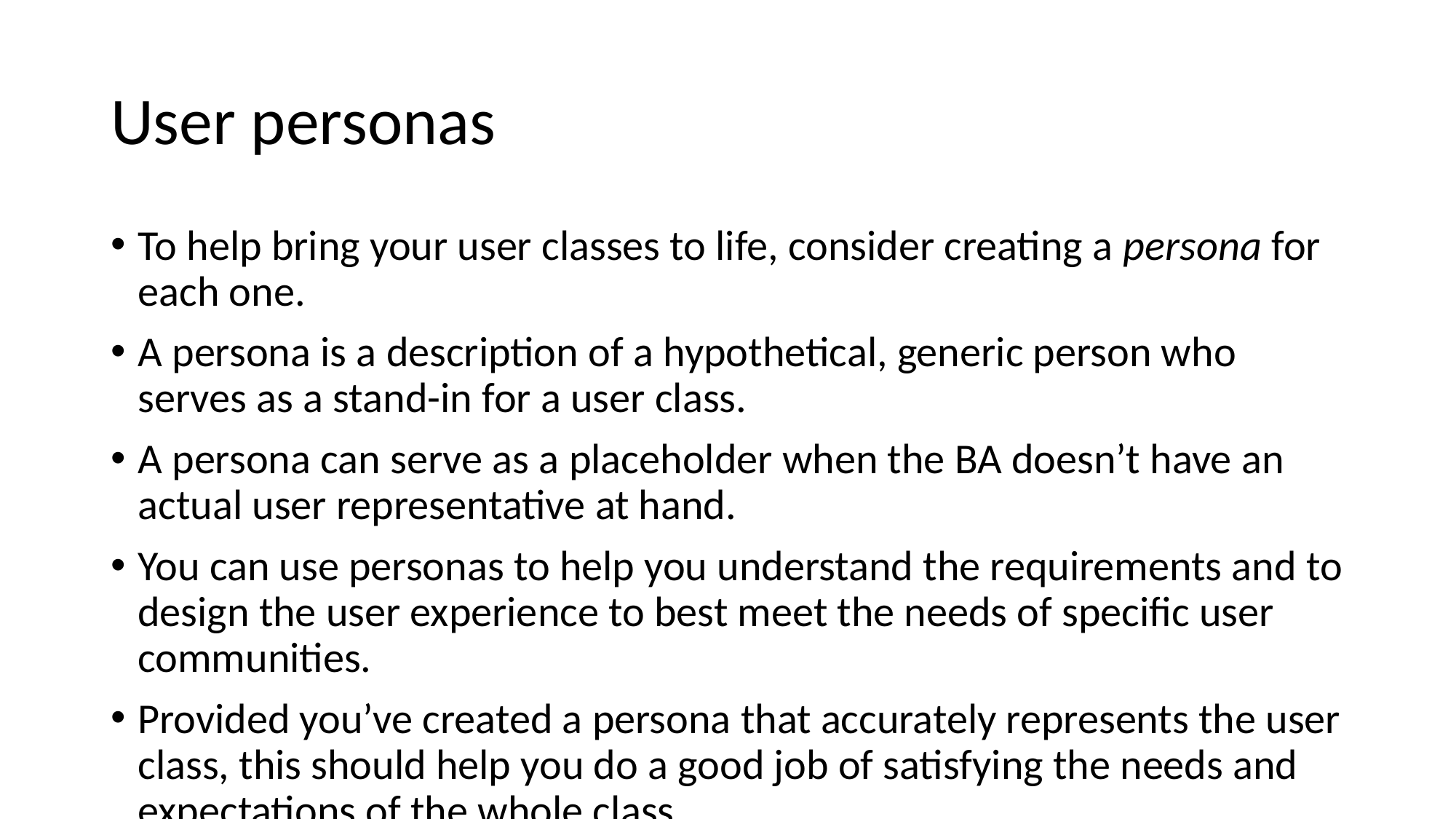

User personas
To help bring your user classes to life, consider creating a persona for each one.
A persona is a description of a hypothetical, generic person who serves as a stand-in for a user class.
A persona can serve as a placeholder when the BA doesn’t have an actual user representative at hand.
You can use personas to help you understand the requirements and to design the user experience to best meet the needs of specific user communities.
Provided you’ve created a persona that accurately represents the user class, this should help you do a good job of satisfying the needs and expectations of the whole class.